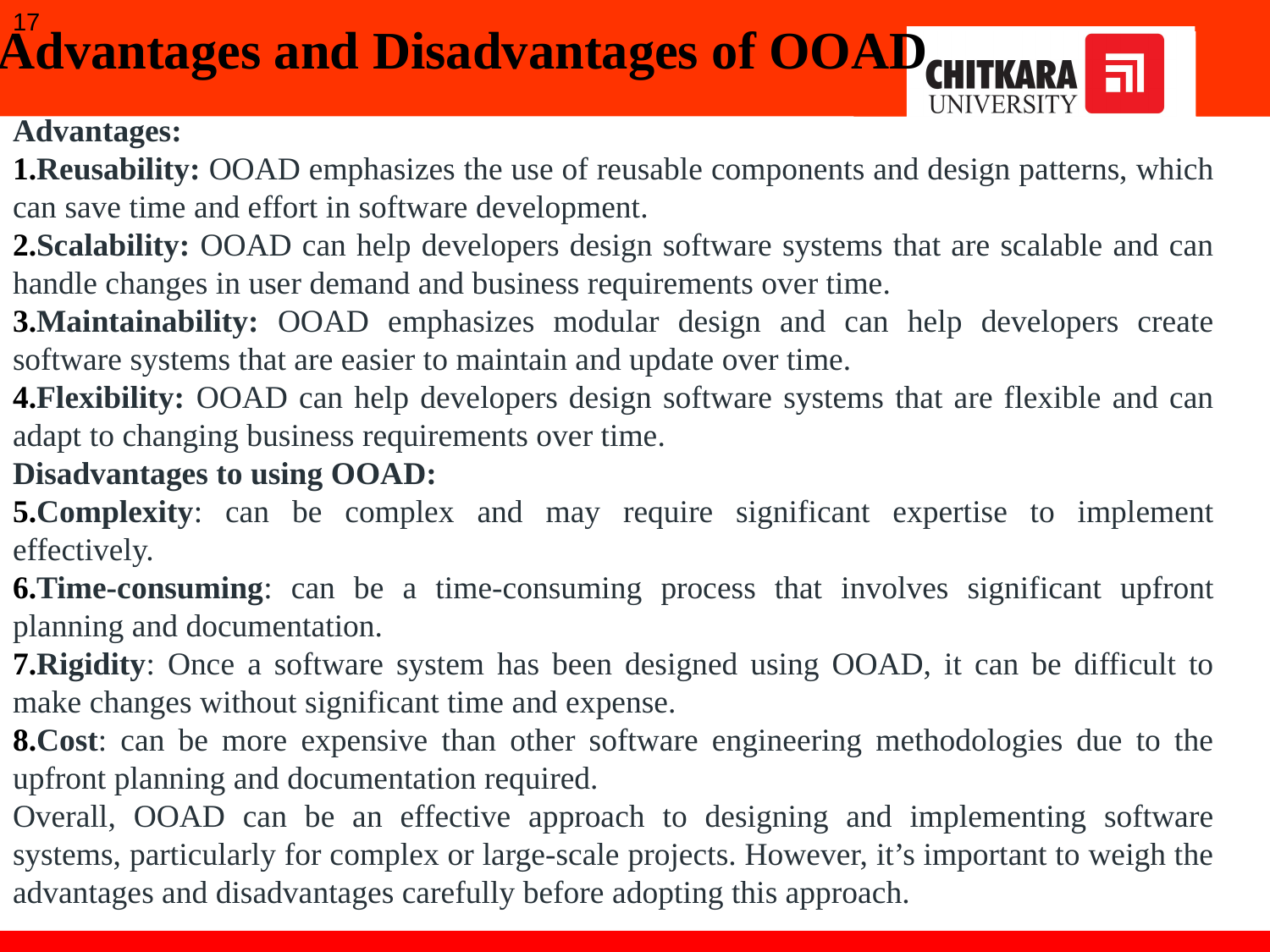

17
Advantages and Disadvantages of OOAD
Advantages:
Reusability: OOAD emphasizes the use of reusable components and design patterns, which can save time and effort in software development.
Scalability: OOAD can help developers design software systems that are scalable and can handle changes in user demand and business requirements over time.
Maintainability: OOAD emphasizes modular design and can help developers create software systems that are easier to maintain and update over time.
Flexibility: OOAD can help developers design software systems that are flexible and can adapt to changing business requirements over time.
Disadvantages to using OOAD:
Complexity: can be complex and may require significant expertise to implement effectively.
Time-consuming: can be a time-consuming process that involves significant upfront planning and documentation.
Rigidity: Once a software system has been designed using OOAD, it can be difficult to make changes without significant time and expense.
Cost: can be more expensive than other software engineering methodologies due to the upfront planning and documentation required.
Overall, OOAD can be an effective approach to designing and implementing software systems, particularly for complex or large-scale projects. However, it’s important to weigh the advantages and disadvantages carefully before adopting this approach.